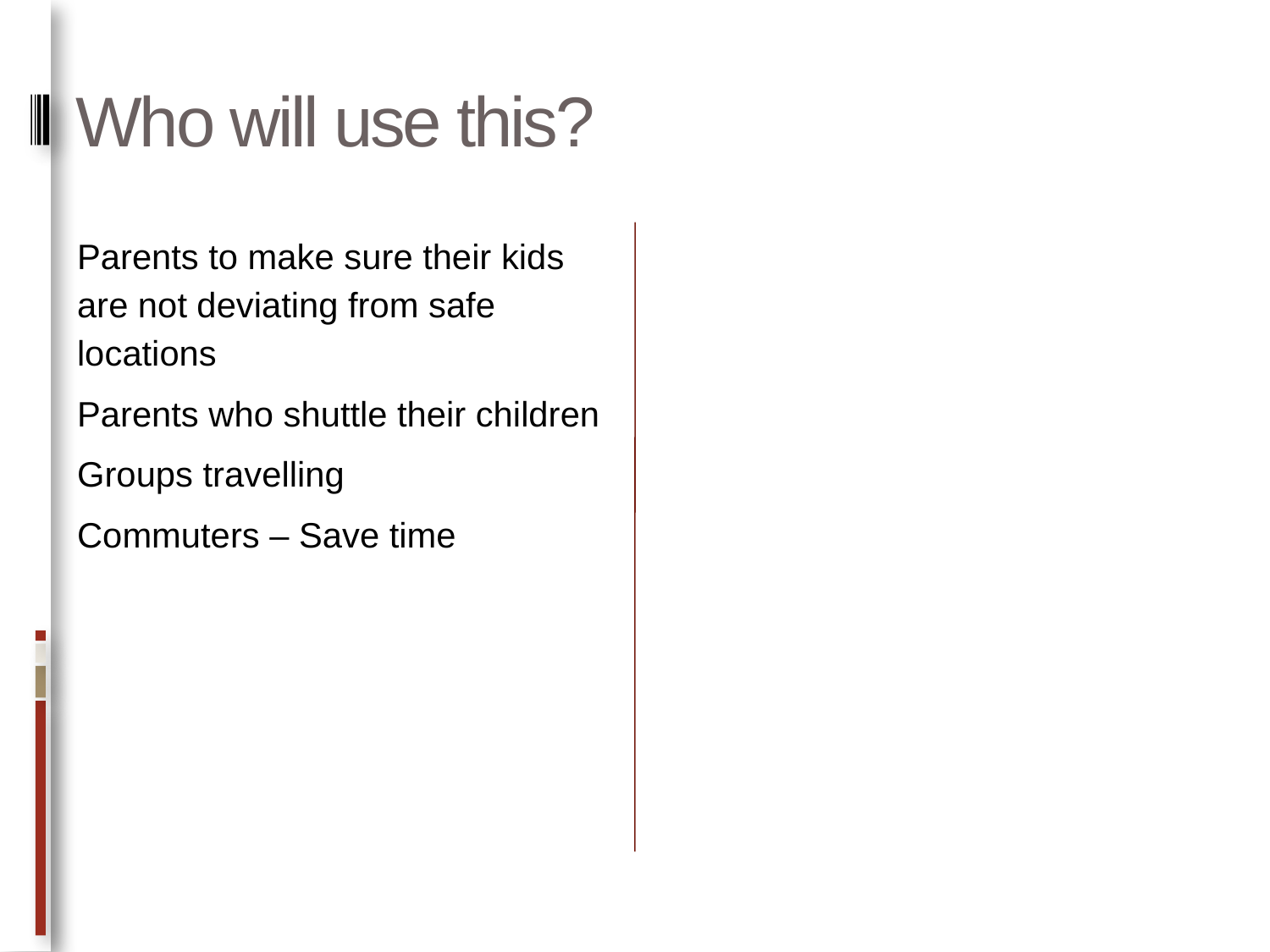

# Who will use this?
Parents to make sure their kids are not deviating from safe locations
Parents who shuttle their children
Groups travelling
Commuters – Save time